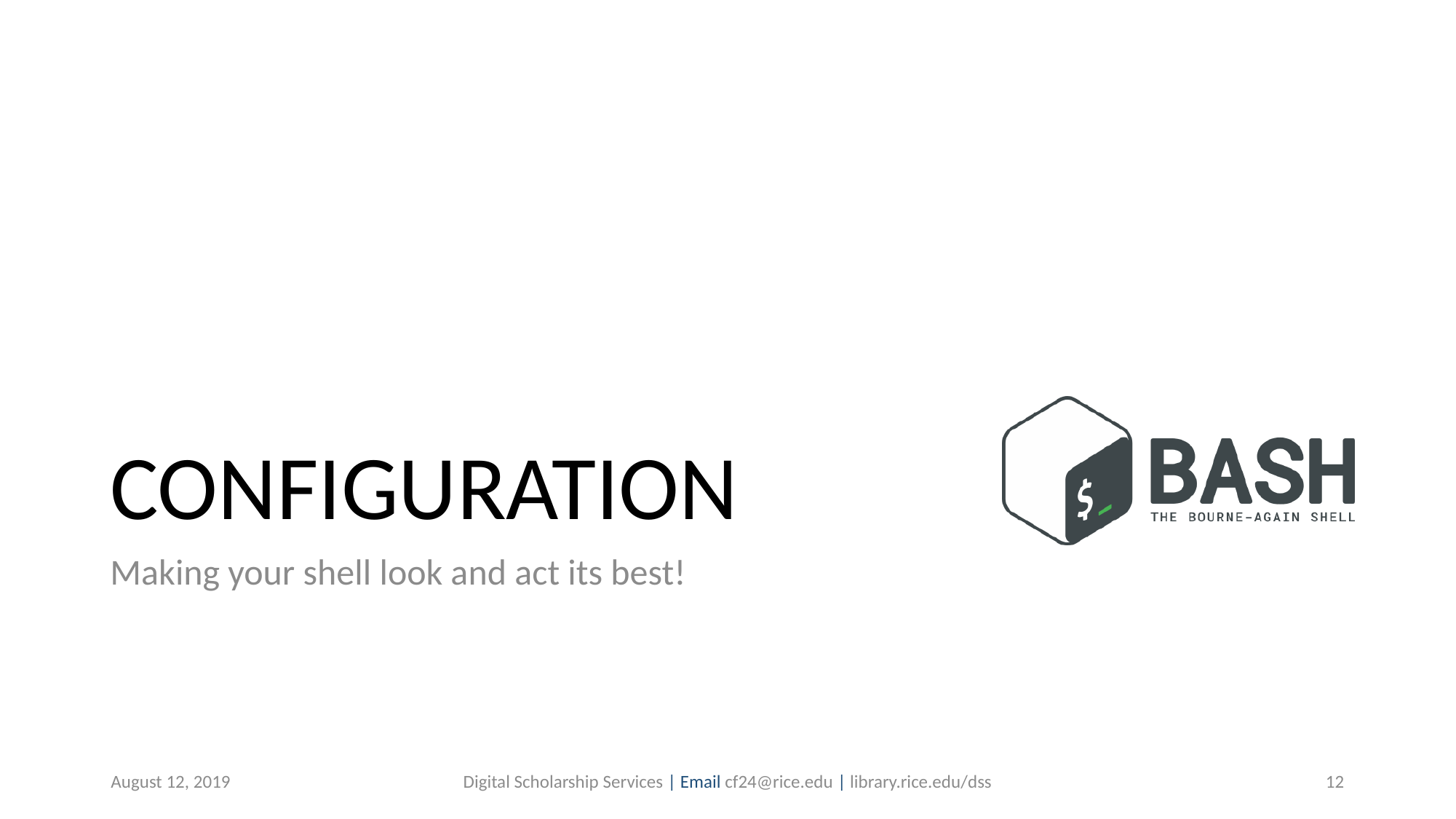

# CONFIGURATION
Making your shell look and act its best!
August 12, 2019
Digital Scholarship Services | Email cf24@rice.edu | library.rice.edu/dss
12